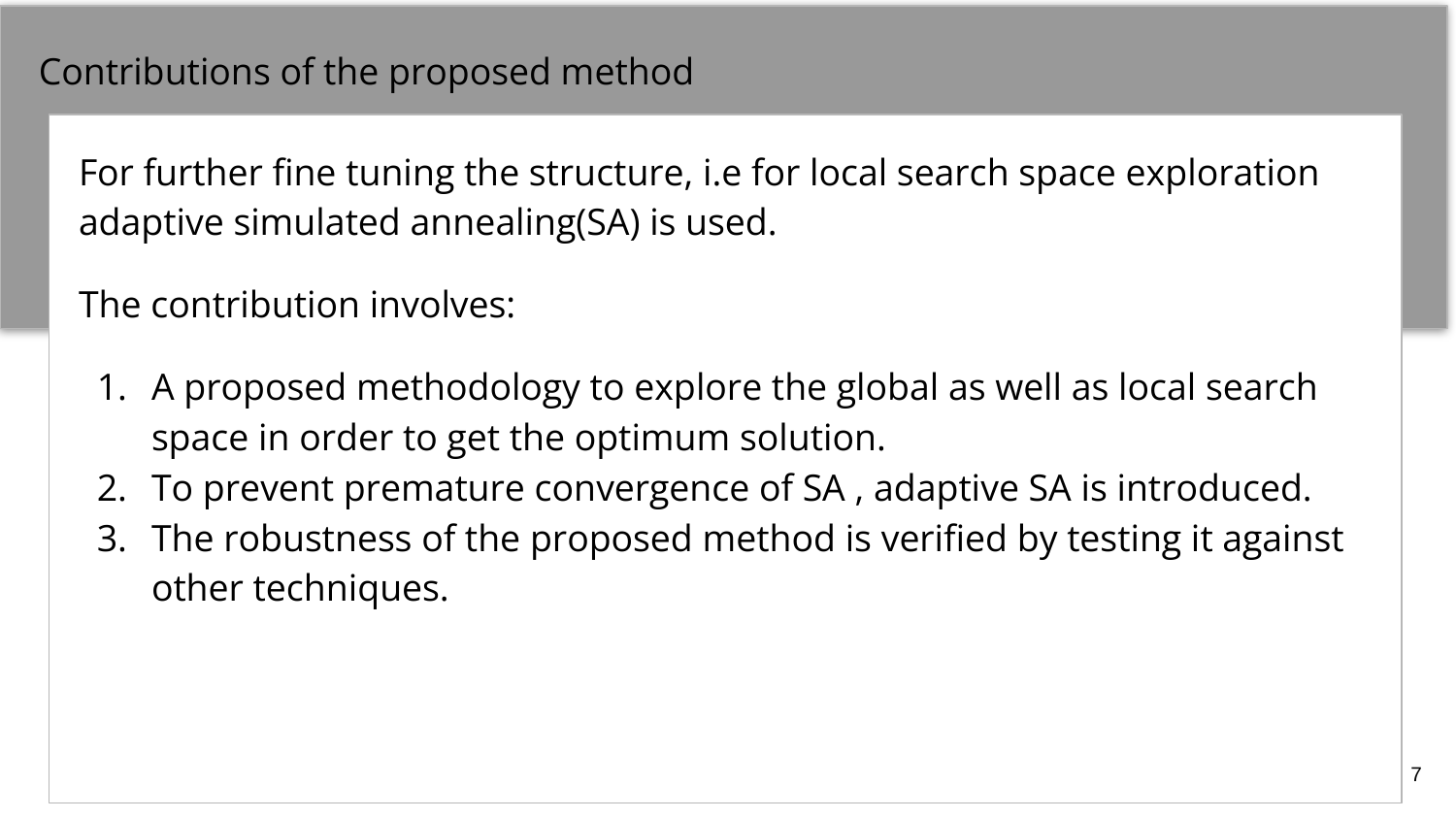

Contributions of the proposed method
For further fine tuning the structure, i.e for local search space exploration adaptive simulated annealing(SA) is used.
The contribution involves:
A proposed methodology to explore the global as well as local search space in order to get the optimum solution.
To prevent premature convergence of SA , adaptive SA is introduced.
The robustness of the proposed method is verified by testing it against other techniques.

7